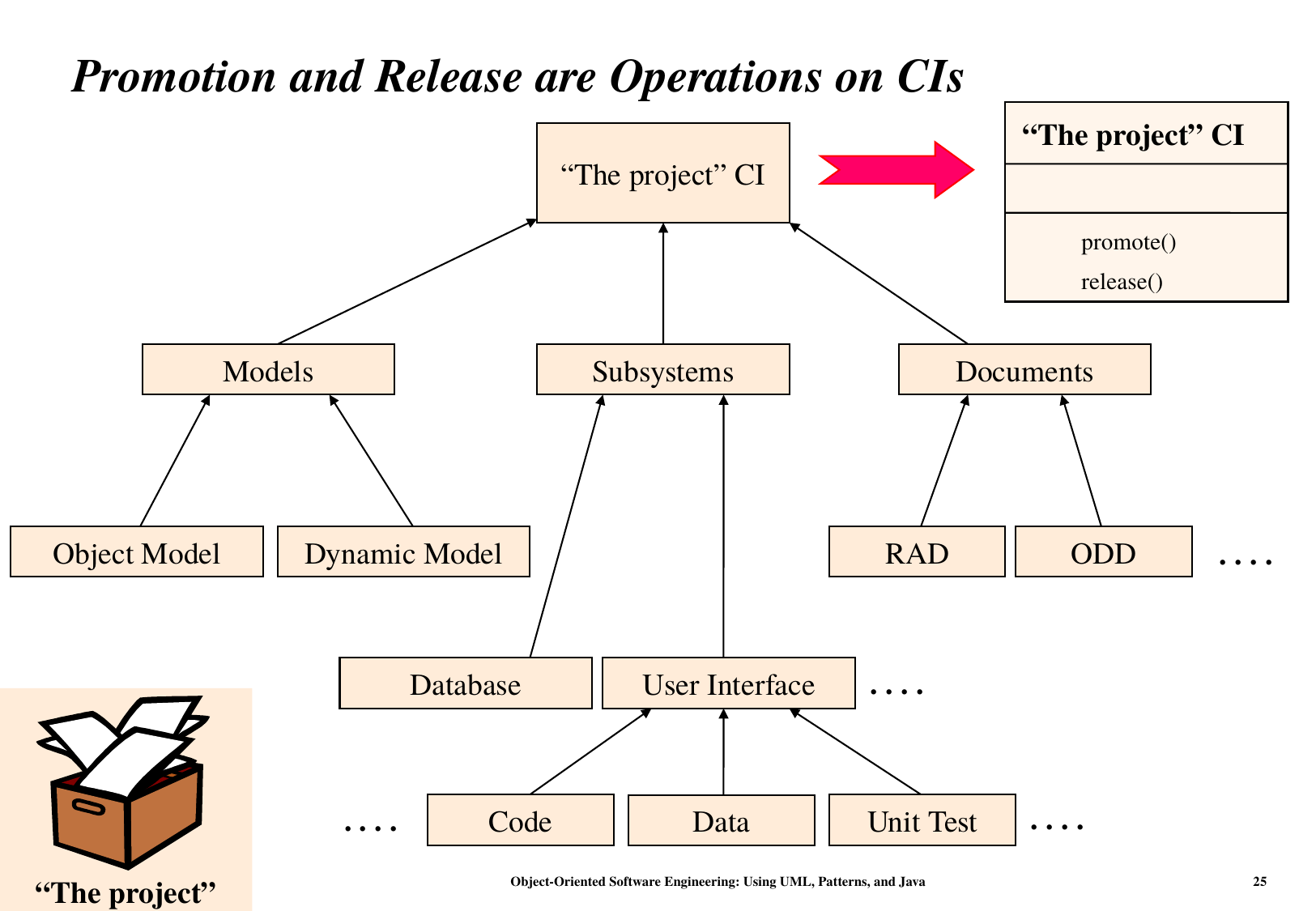

# Promotion and Release are Operations on CIs

“The project” CI

promote()
release()
“The project” CI

Models
Subsystems

Object Model
Dynamic Model
RAD
Database
User Interface
. . . .

“The project”

. . . .
Code
Unit Test
. . . .
Data
Documents
ODD

. . . .